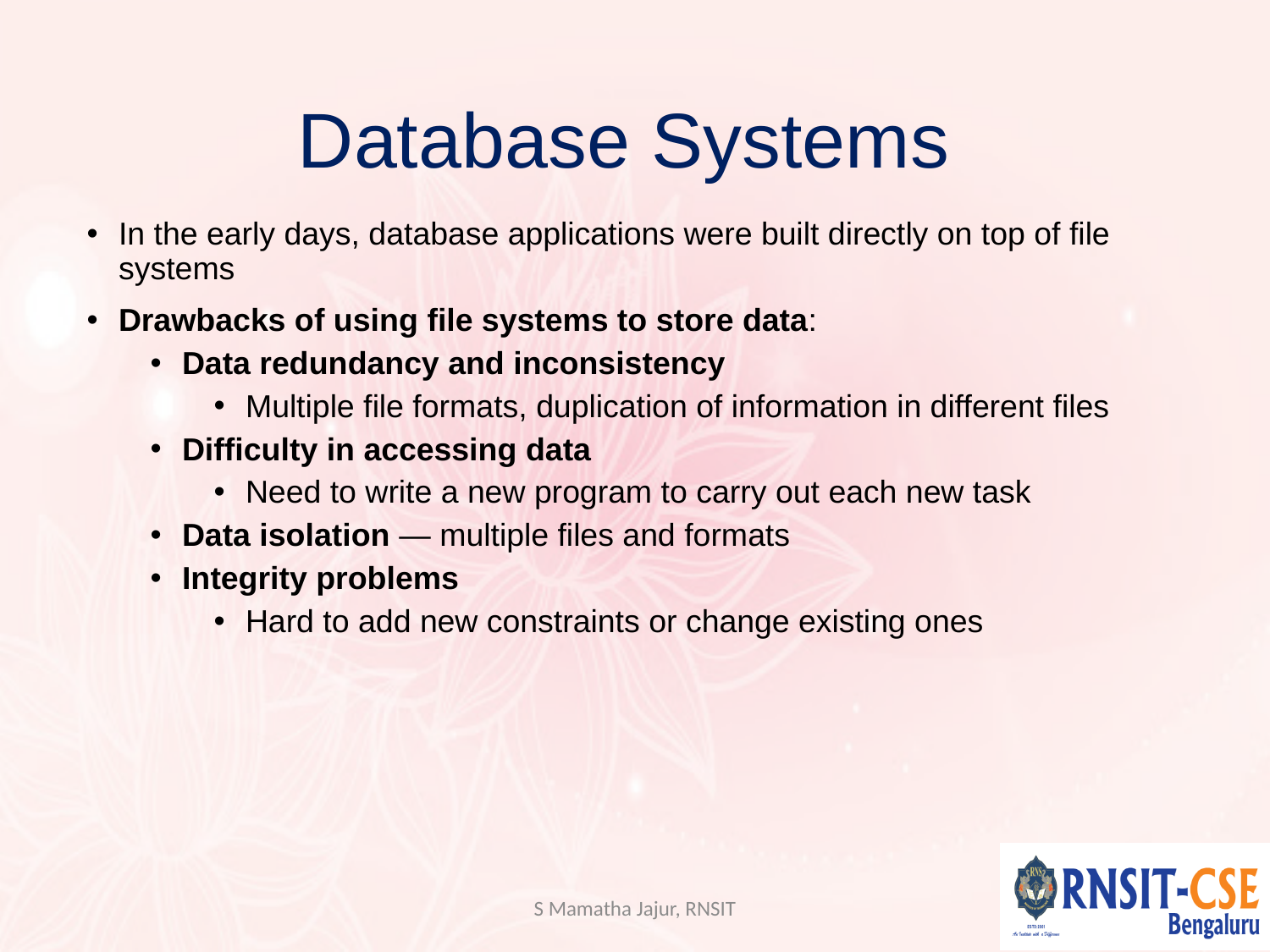

# Database Systems
In the early days, database applications were built directly on top of file systems
Drawbacks of using file systems to store data:
Data redundancy and inconsistency
Multiple file formats, duplication of information in different files
Difficulty in accessing data
Need to write a new program to carry out each new task
Data isolation — multiple files and formats
Integrity problems
Hard to add new constraints or change existing ones
S Mamatha Jajur, RNSIT